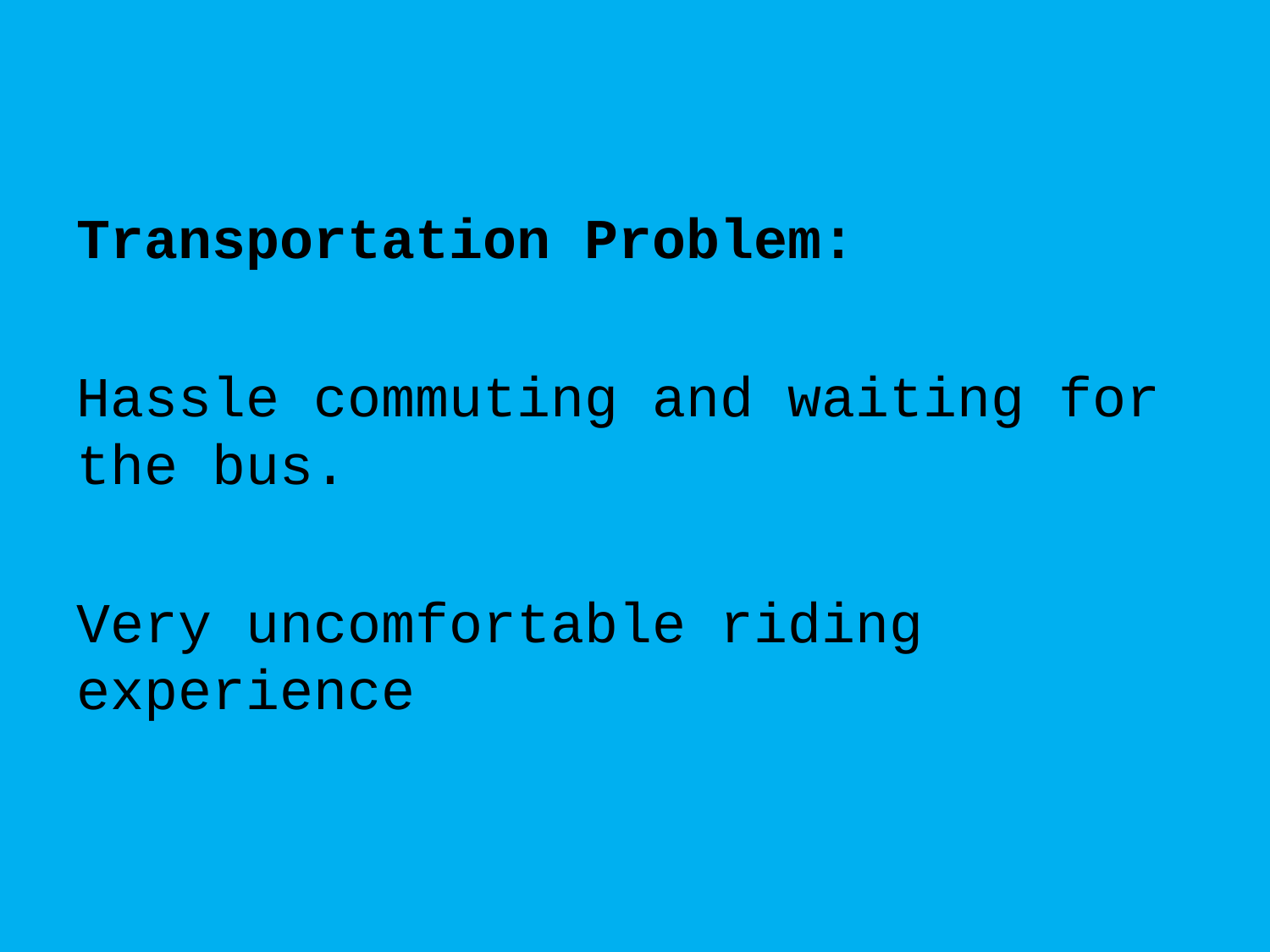

#
Transportation Problem:

Hassle commuting and waiting for the bus.

Very uncomfortable riding experience